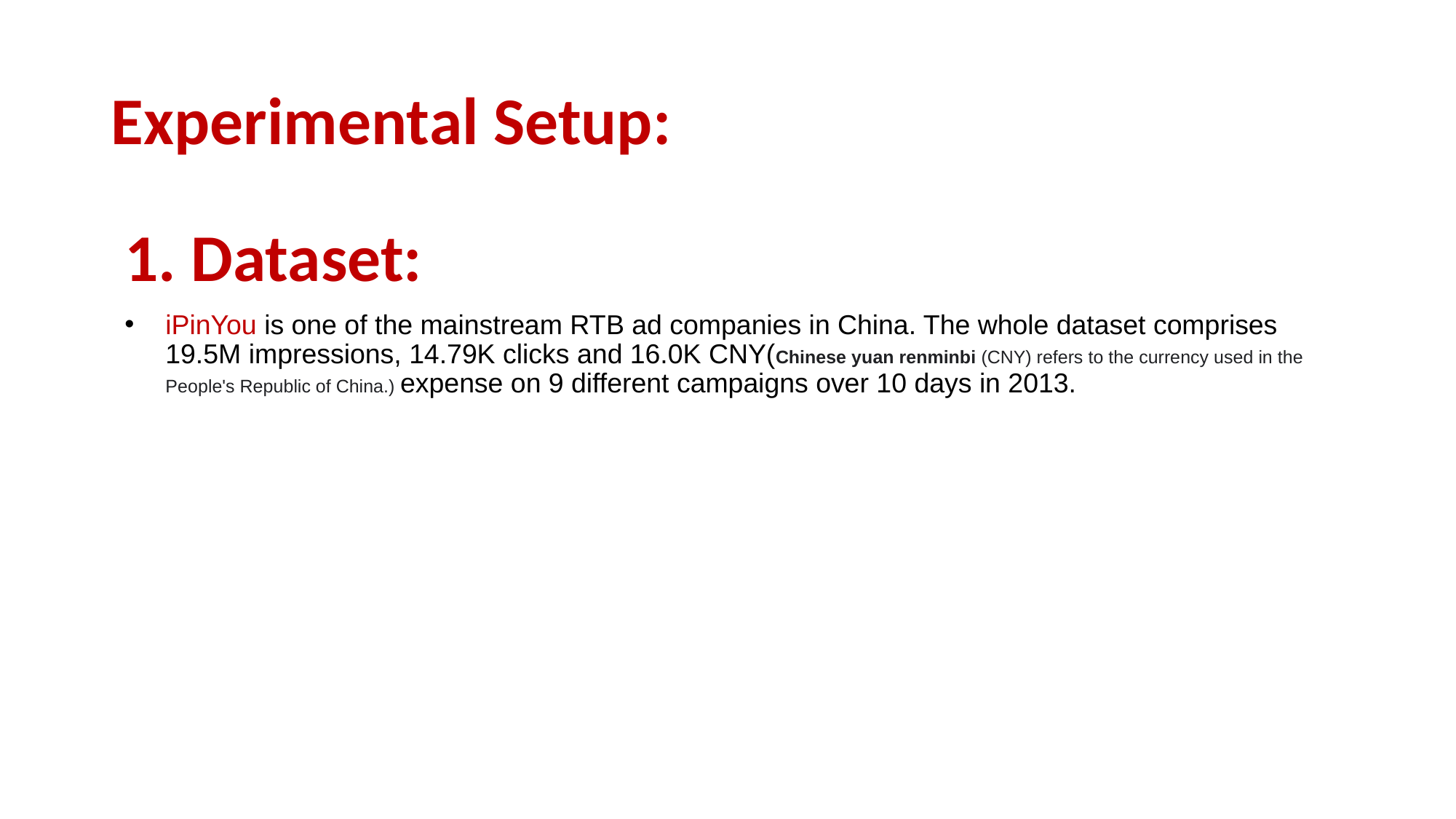

# Experimental Setup:
1. Dataset:
iPinYou is one of the mainstream RTB ad companies in China. The whole dataset comprises 19.5M impressions, 14.79K clicks and 16.0K CNY(Chinese yuan renminbi (CNY) refers to the currency used in the People's Republic of China.) expense on 9 different campaigns over 10 days in 2013.